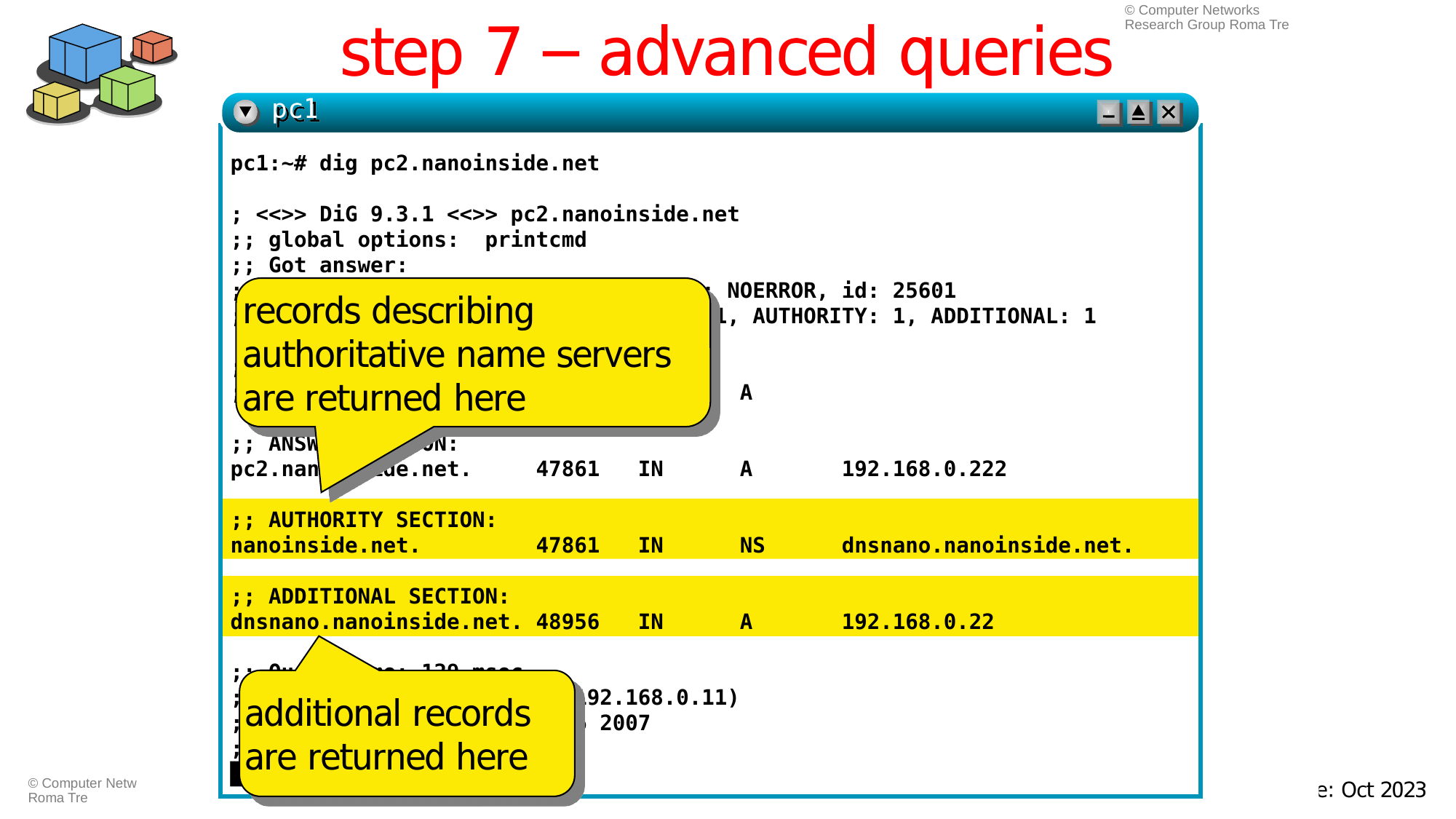

# step 7 – advanced queries
© Computer Networks Research Group Roma Tre

pc1

pc1:~# dig pc2.nanoinside.net

; <<>> DiG 9.3.1 <<>> pc2.nanoinside.net
;; global options:  printcmd
;; Got answer:
;; ->>HEADER<<- opcode: QUERY, status: NOERROR, id: 25601
;; flags: qr rd ra; QUERY: 1, ANSWER: 1, AUTHORITY: 1, ADDITIONAL: 1

;; QUESTION SECTION:
;pc2.nanoinside.net.            IN      A

;; ANSWER SECTION:
pc2.nanoinside.net.     47861   IN      A       192.168.0.222

;; AUTHORITY SECTION:
nanoinside.net.         47861   IN      NS      dnsnano.nanoinside.net.

;; ADDITIONAL SECTION:
dnsnano.nanoinside.net. 48956   IN      A       192.168.0.22

;; Query time: 129 msec
;; SERVER: 192.168.0.11#53(192.168.0.11)
;; WHEN: Tue Apr 17 14:49:56 2007
;; MSG SIZE  rcvd: 90
█
records describing authoritative name servers are returned here

additional records are returned here

kathara – [ lab: dns ]
last update: Oct 2023